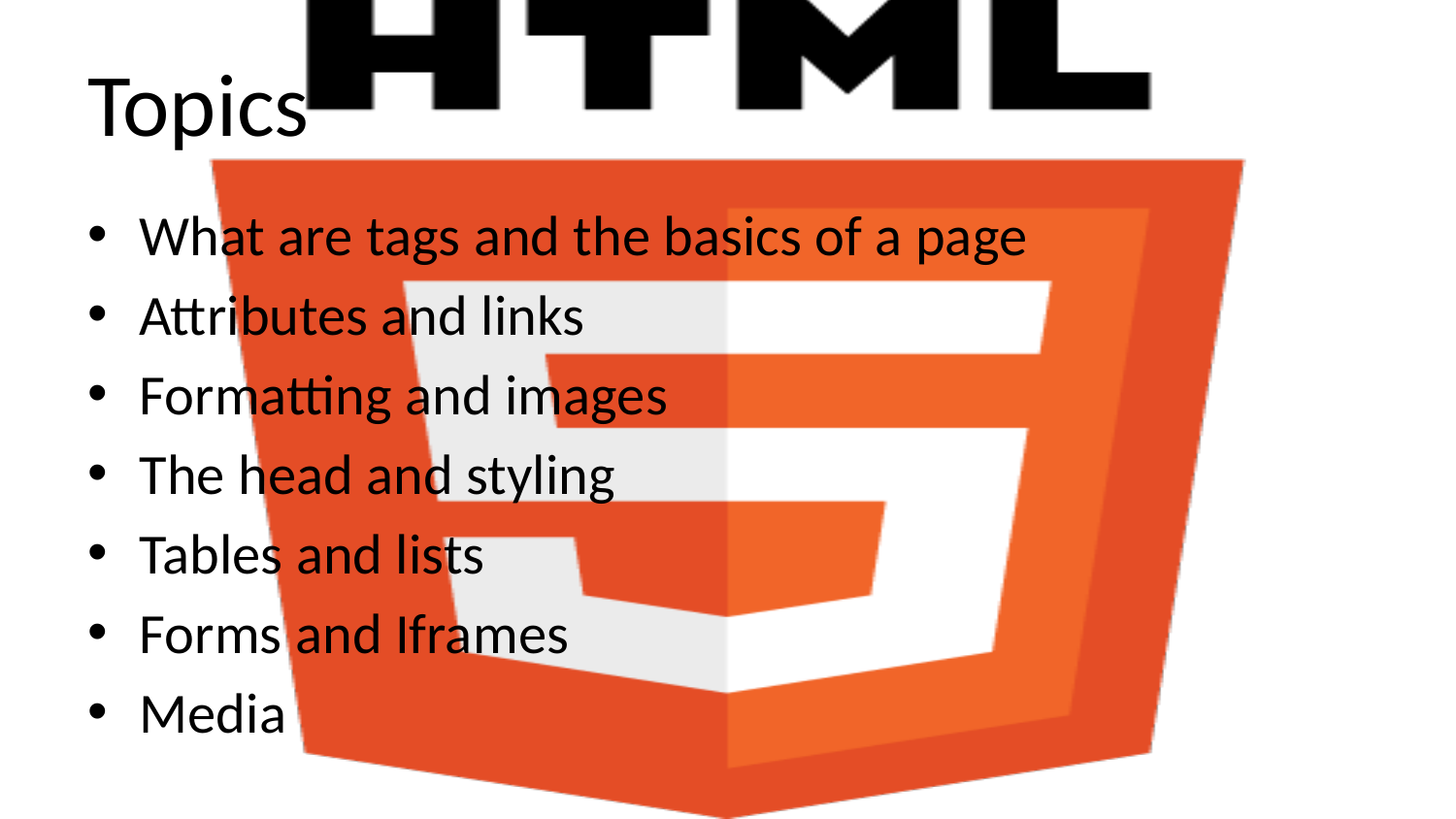

# Topics
What are tags and the basics of a page
Attributes and links
Formatting and images
The head and styling
Tables and lists
Forms and Iframes
Media